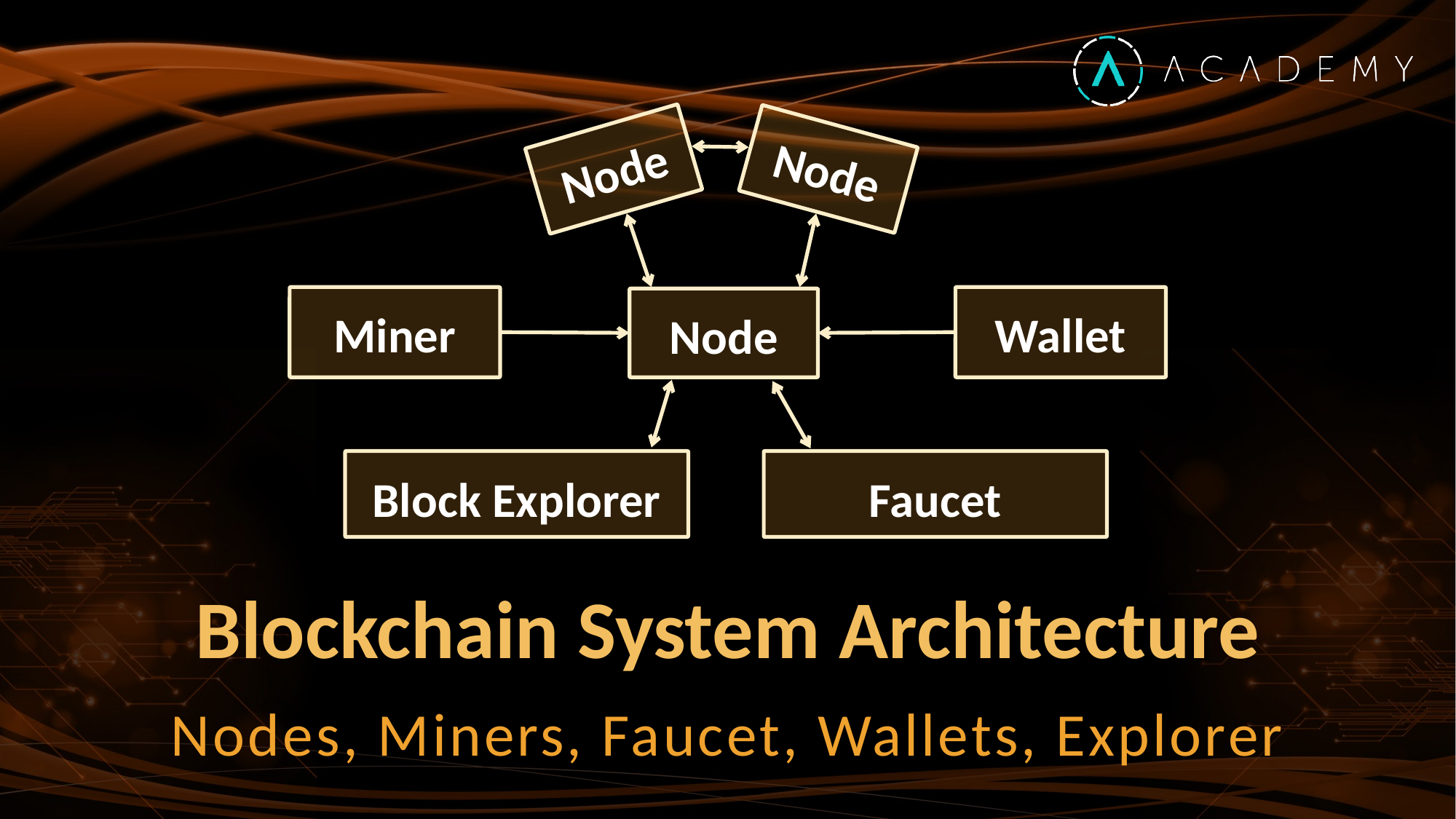

Node
Node
Miner
Wallet
Node
Block Explorer
Faucet
# Blockchain System Architecture
Nodes, Miners, Faucet, Wallets, Explorer